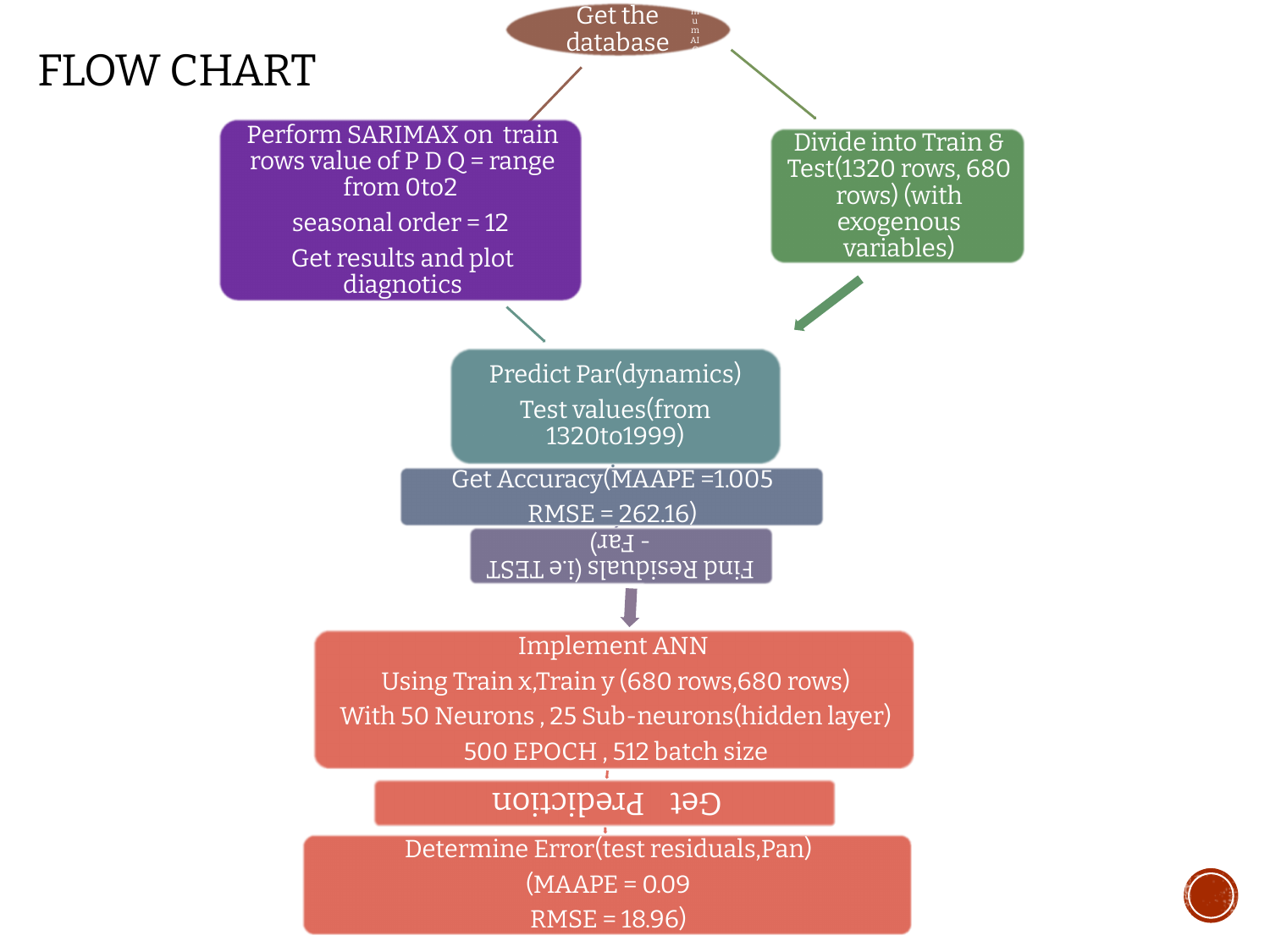

Get the database

Perform SARIMAX forecasting

Get Minimum AIC and BIC

Divide into Train & Test(1320 rows, 680 rows) (with exogenous variables)

Perform SARIMAX on  train rows value of P D Q = range from 0to2
seasonal order = 12
Get results and plot diagnotics

Predict Par(dynamics)
Test values(from 1320to1999)

Get Accuracy(MAAPE =1.005
RMSE = 262.16)

Find Residuals (i.e TEST - Far)

Implement ANN
Using Train x,Train y (680 rows,680 rows)
With 50 Neurons , 25 Sub-neurons(hidden layer)
500 EPOCH , 512 batch size

Get    Prediction

Determine Error(test residuals,Pan)
(MAAPE = 0.09
RMSE = 18.96)
# Flow Chart